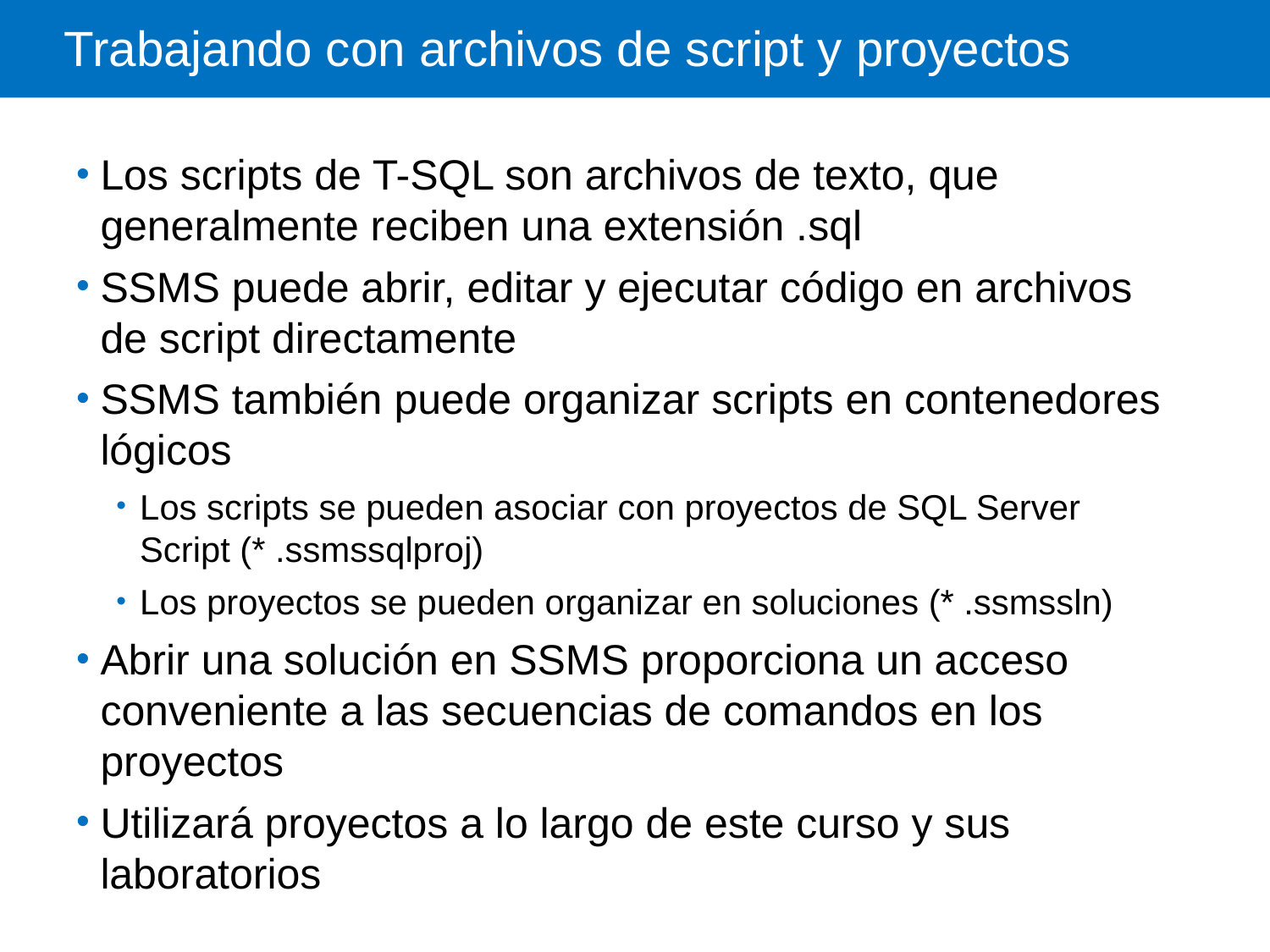

# Trabajando con archivos de script y proyectos
Los scripts de T-SQL son archivos de texto, que generalmente reciben una extensión .sql
SSMS puede abrir, editar y ejecutar código en archivos de script directamente
SSMS también puede organizar scripts en contenedores lógicos
Los scripts se pueden asociar con proyectos de SQL Server Script (* .ssmssqlproj)
Los proyectos se pueden organizar en soluciones (* .ssmssln)
Abrir una solución en SSMS proporciona un acceso conveniente a las secuencias de comandos en los proyectos
Utilizará proyectos a lo largo de este curso y sus laboratorios